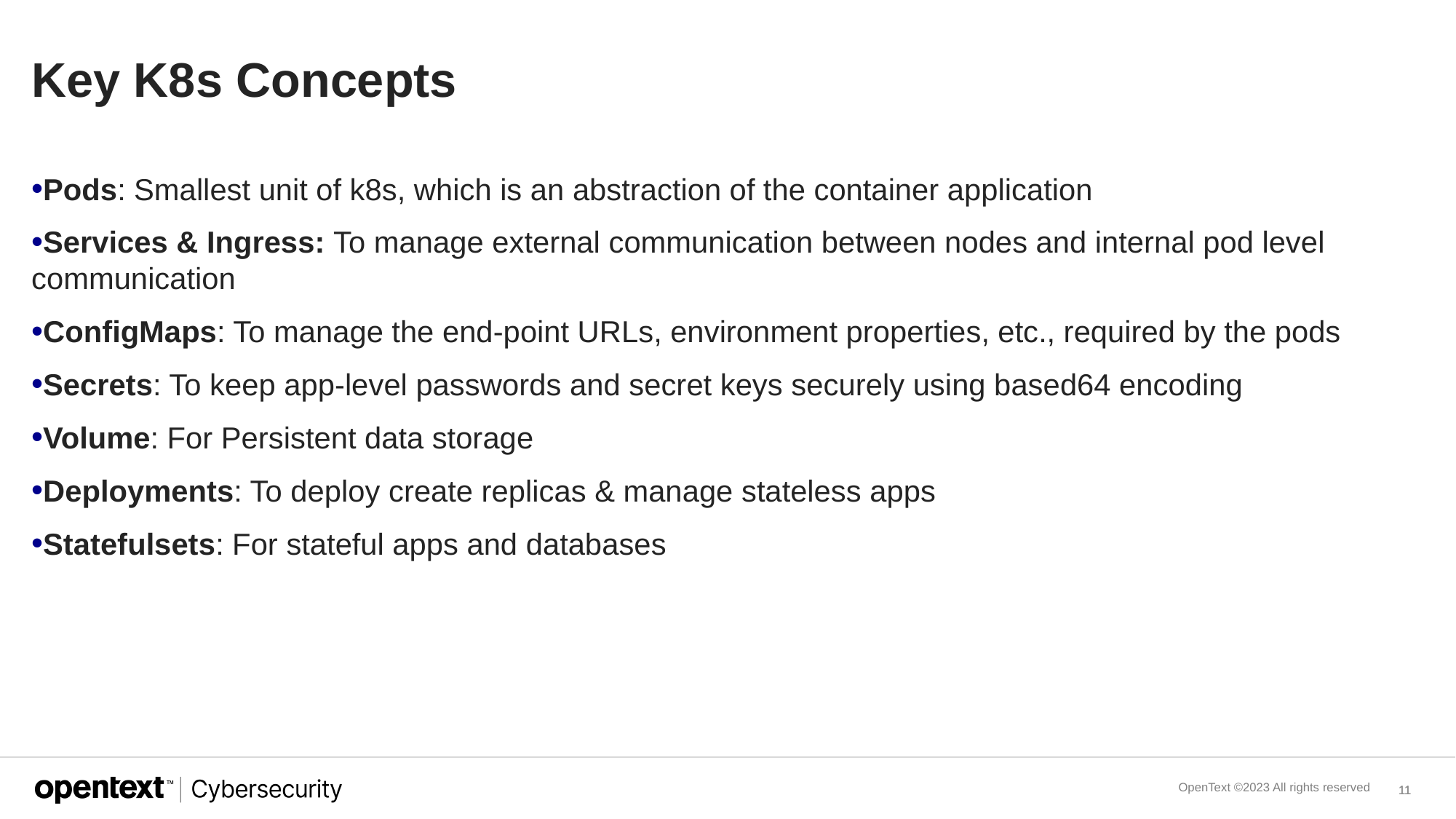

# Key K8s Concepts
Pods: Smallest unit of k8s, which is an abstraction of the container application
Services & Ingress: To manage external communication between nodes and internal pod level communication
ConfigMaps: To manage the end-point URLs, environment properties, etc., required by the pods
Secrets: To keep app-level passwords and secret keys securely using based64 encoding
Volume: For Persistent data storage
Deployments: To deploy create replicas & manage stateless apps
Statefulsets: For stateful apps and databases